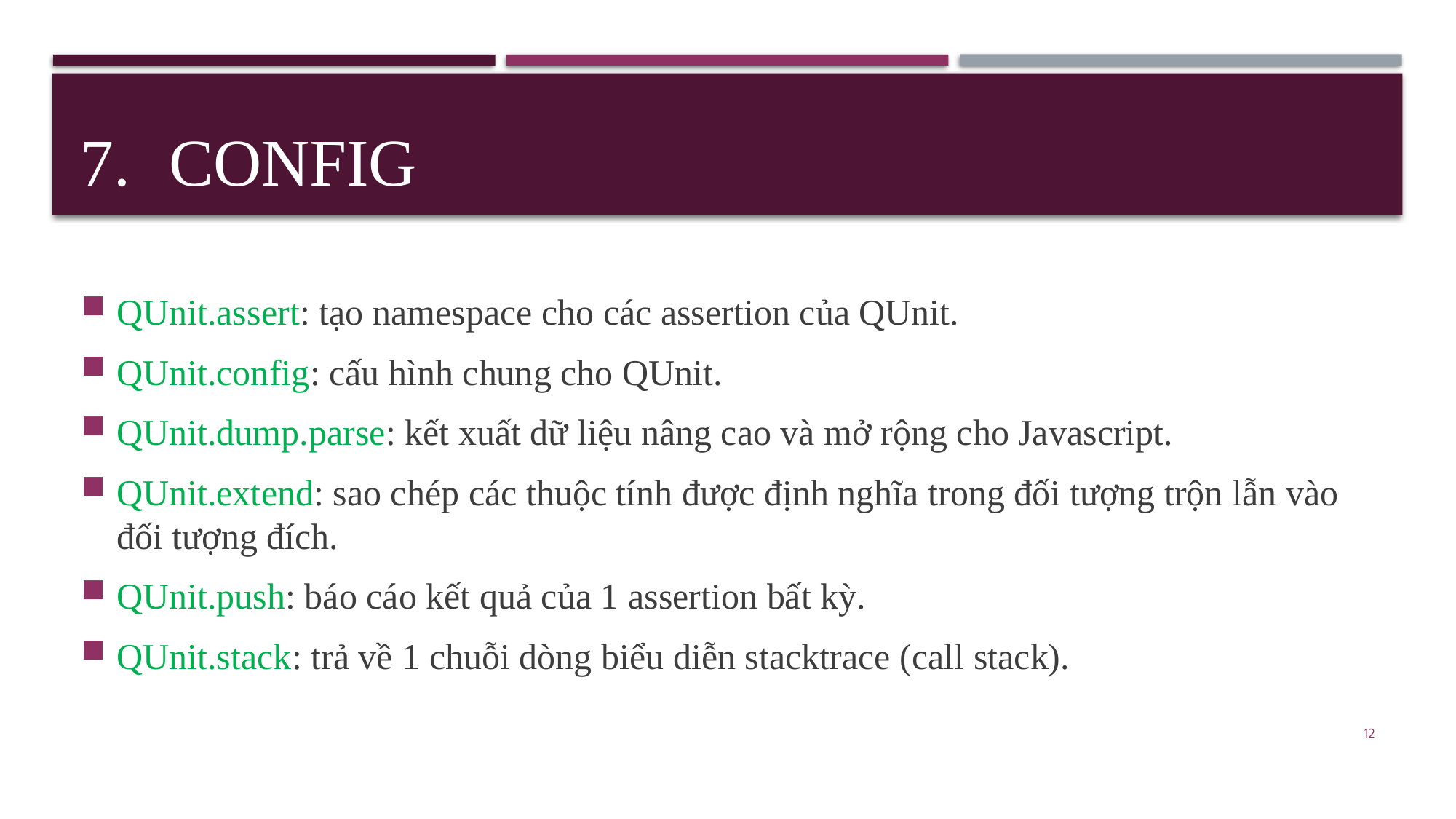

Config
QUnit.assert: tạo namespace cho các assertion của QUnit.
QUnit.config: cấu hình chung cho QUnit.
QUnit.dump.parse: kết xuất dữ liệu nâng cao và mở rộng cho Javascript.
QUnit.extend: sao chép các thuộc tính được định nghĩa trong đối tượng trộn lẫn vào đối tượng đích.
QUnit.push: báo cáo kết quả của 1 assertion bất kỳ.
QUnit.stack: trả về 1 chuỗi dòng biểu diễn stacktrace (call stack).
12